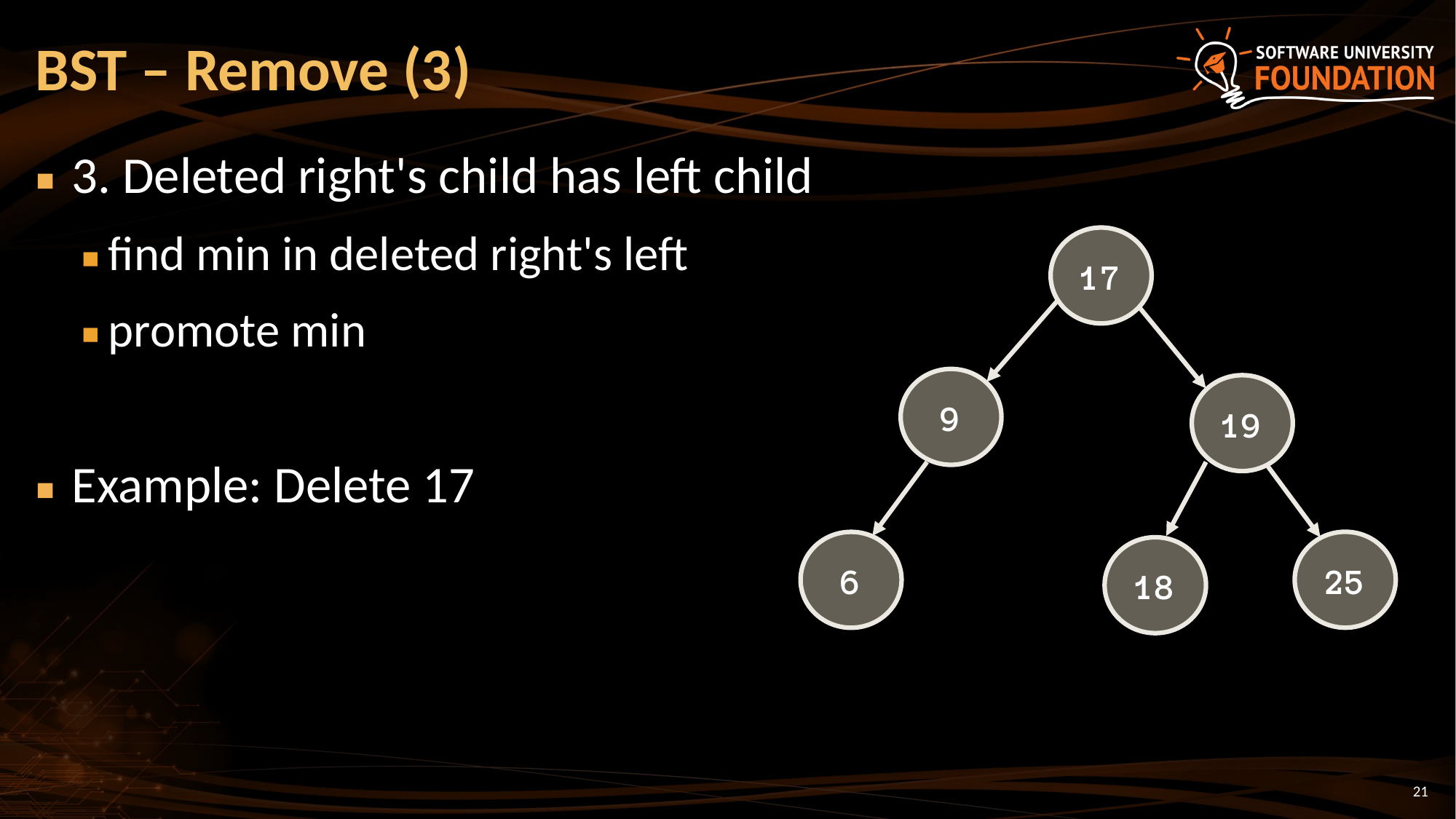

# BST – Remove (3)
3. Deleted right's child has left child
find min in deleted right's left
promote min

Example: Delete 17
17
9
19
25
6
18
21